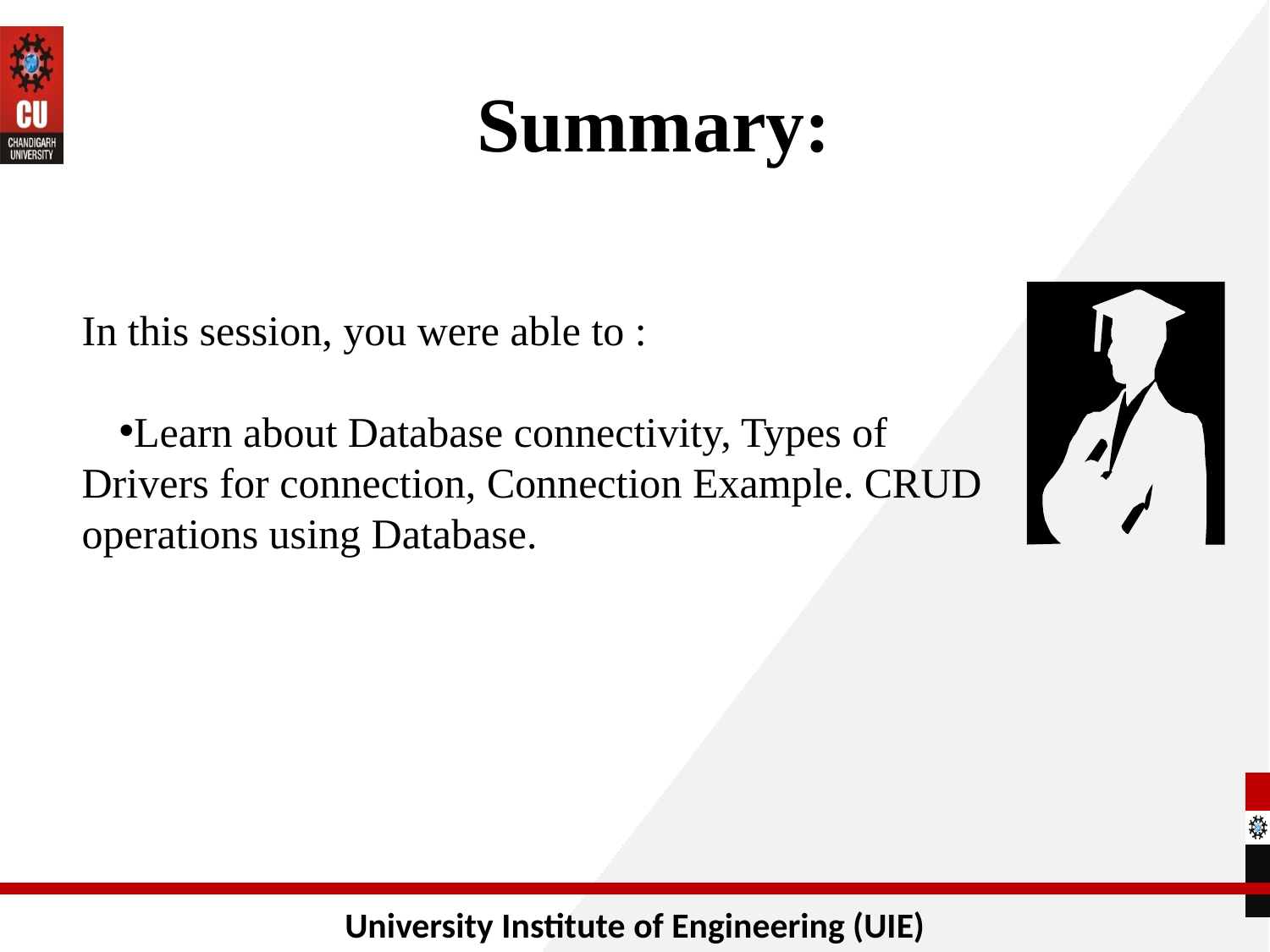

# Summary:

In this session, you were able to :

Learn about Database connectivity, Types of Drivers for connection, Connection Example. CRUD operations using Database.